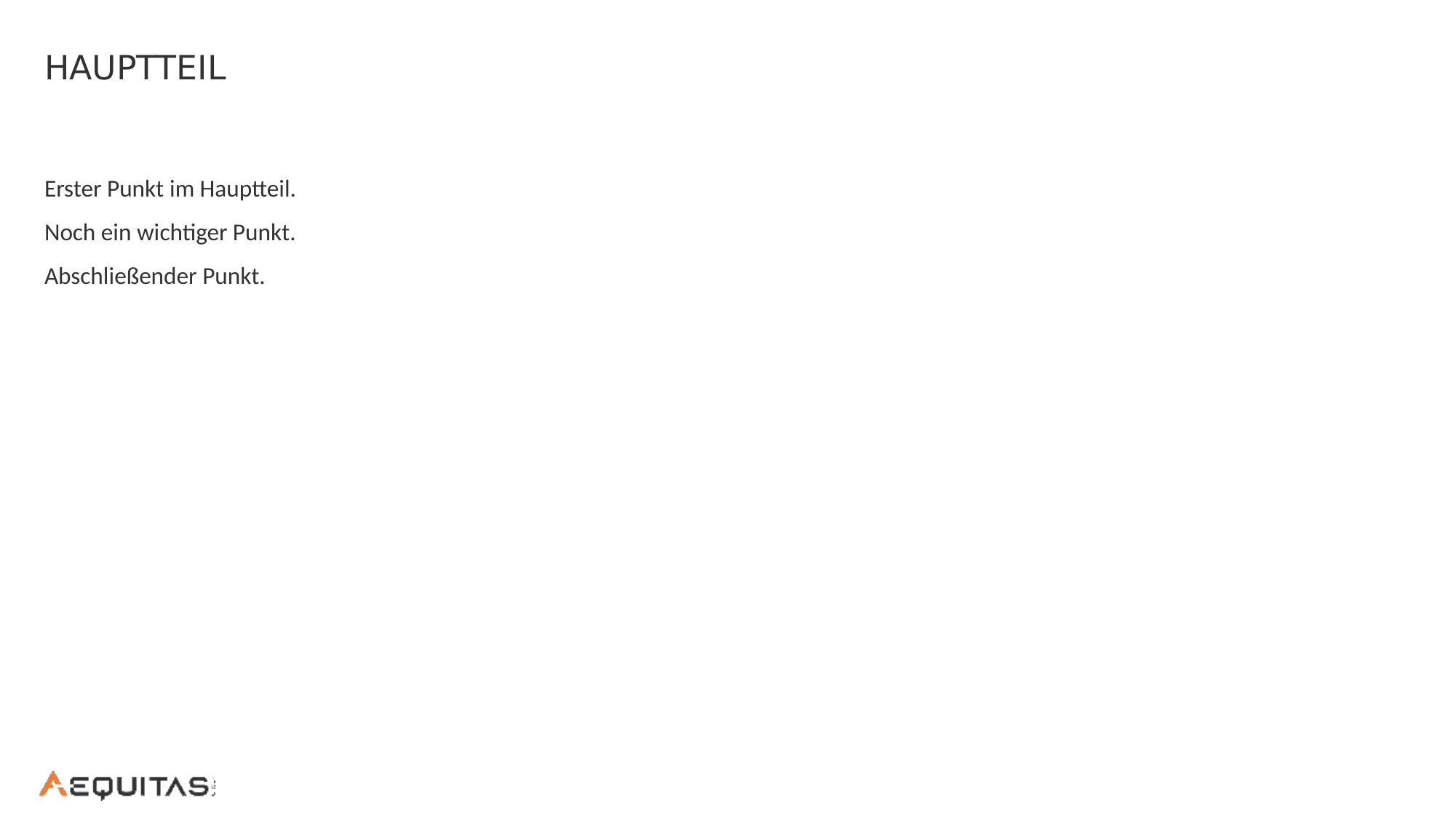

Hauptteil

Erster Punkt im Hauptteil.
Noch ein wichtiger Punkt.
Abschließender Punkt.